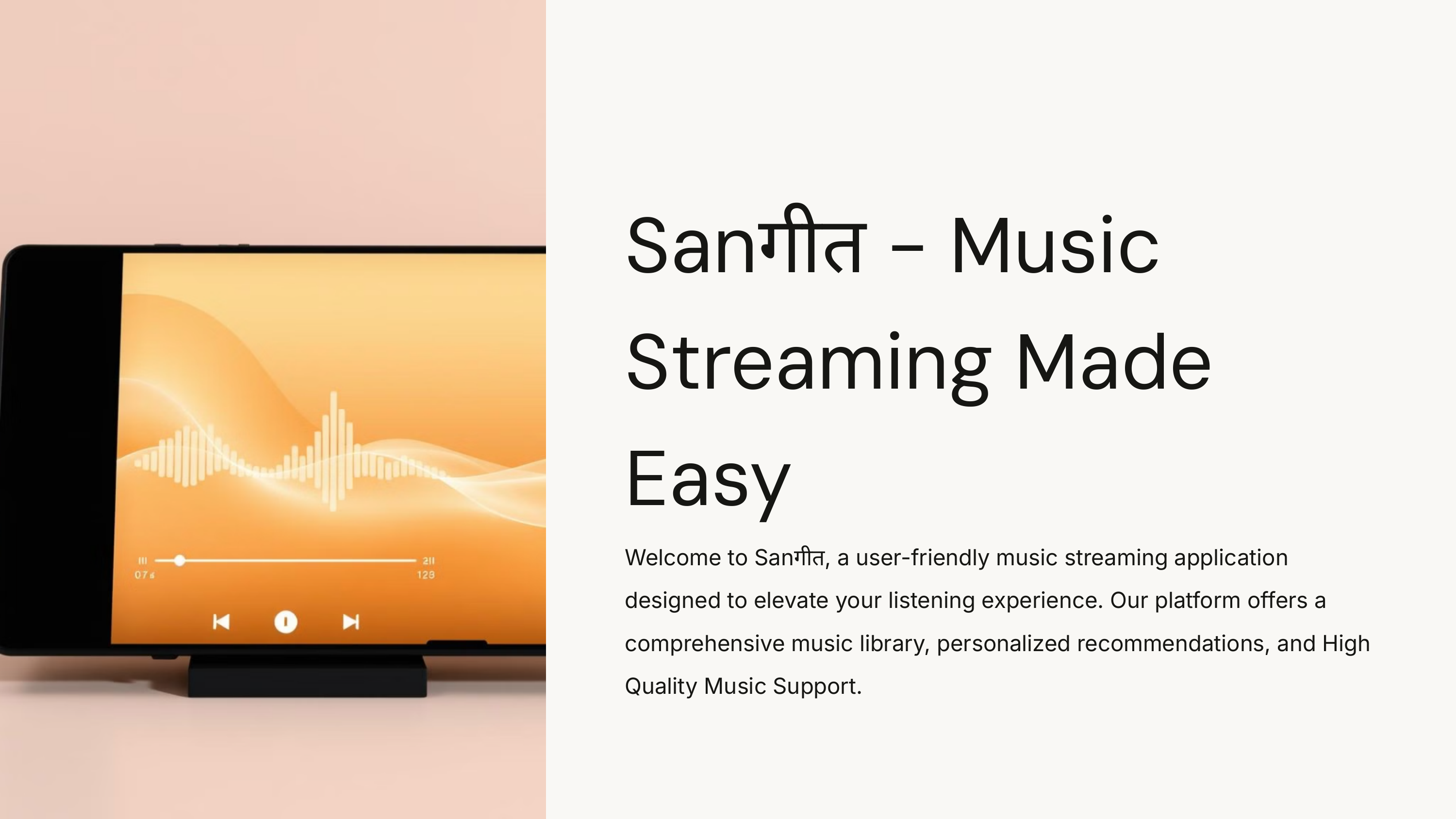

Sanगीत - Music Streaming Made Easy
Welcome to Sanगीत, a user-friendly music streaming application designed to elevate your listening experience. Our platform offers a comprehensive music library, personalized recommendations, and High Quality Music Support.